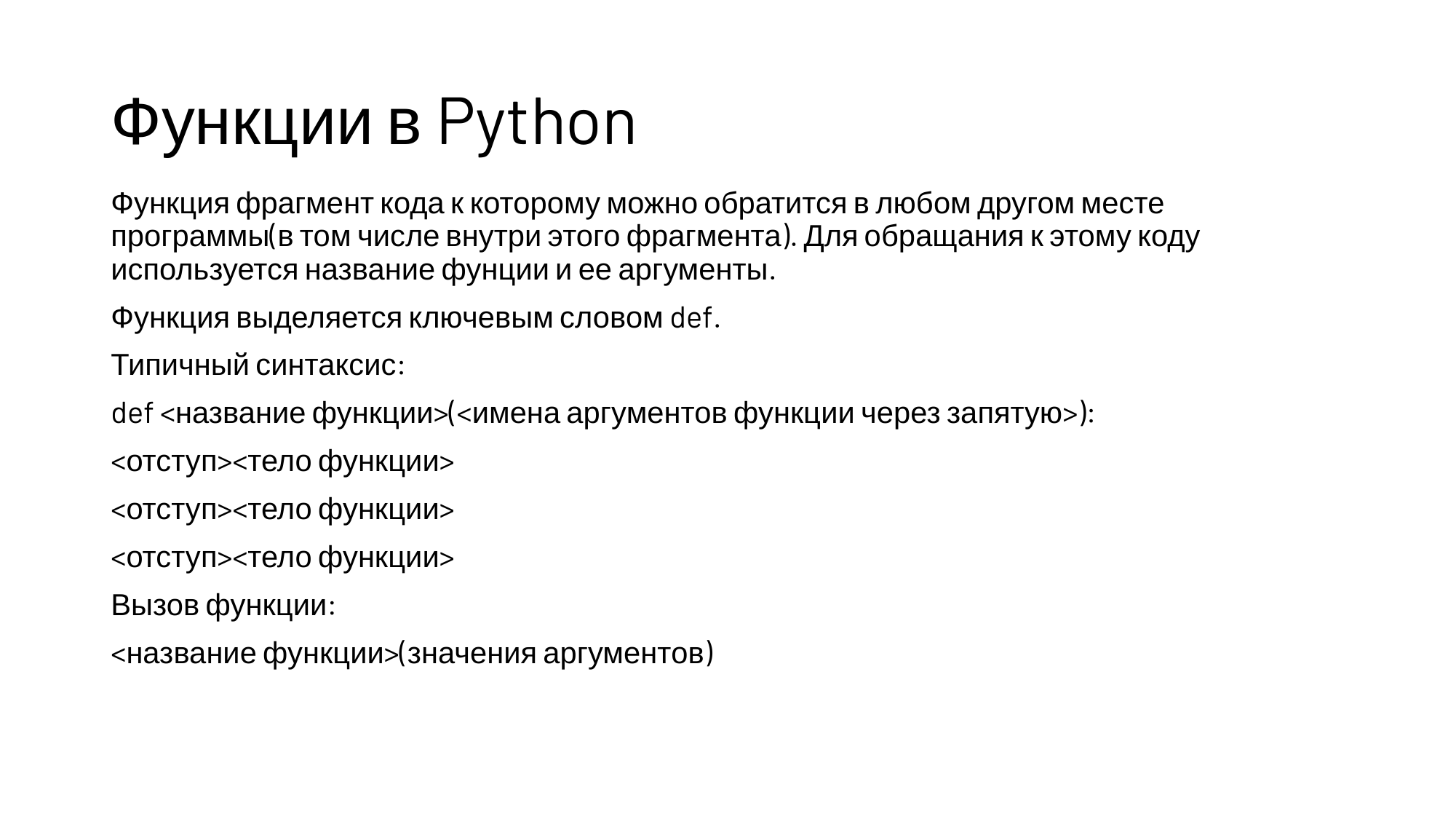

# Функции в Python
Функция фрагмент кода к которому можно обратится в любом другом месте программы(в том числе внутри этого фрагмента). Для обращания к этому коду используется название фунции и ее аргументы.
Функция выделяется ключевым словом def.
Типичный синтаксис:
def <название функции>(<имена аргументов функции через запятую>):
<отступ><тело функции>
<отступ><тело функции>
<отступ><тело функции>
Вызов функции:
<название функции>(значения аргументов)